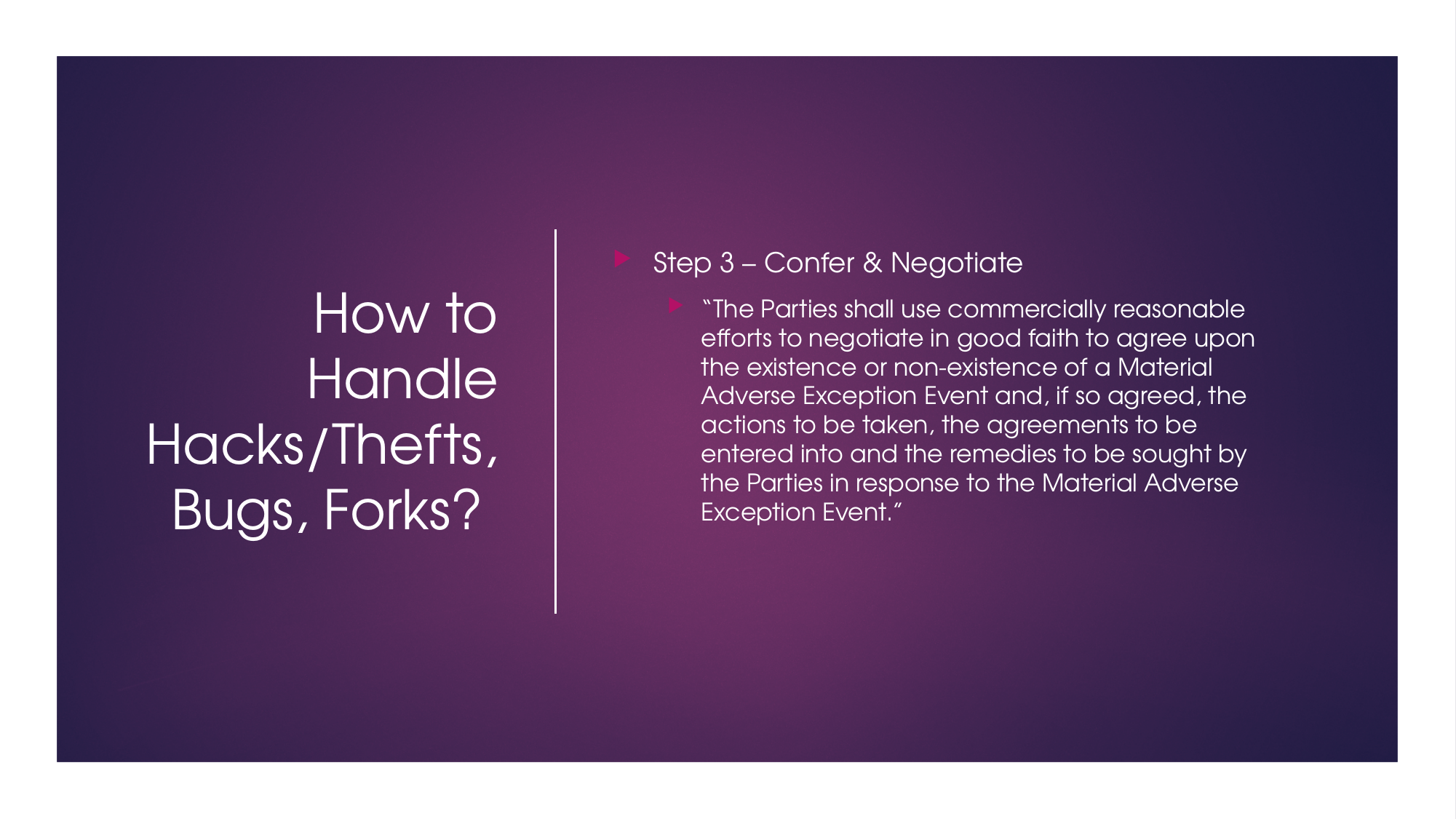

52
# How to Handle Hacks/Thefts, Bugs, Forks?
Step 3 – Confer & Negotiate
“The Parties shall use commercially reasonable efforts to negotiate in good faith to agree upon the existence or non-existence of a Material Adverse Exception Event and, if so agreed, the actions to be taken, the agreements to be entered into and the remedies to be sought by the Parties in response to the Material Adverse Exception Event.”

(c) Gabriel Shapiro – do not copy, modify, reproduce or distribute without permission